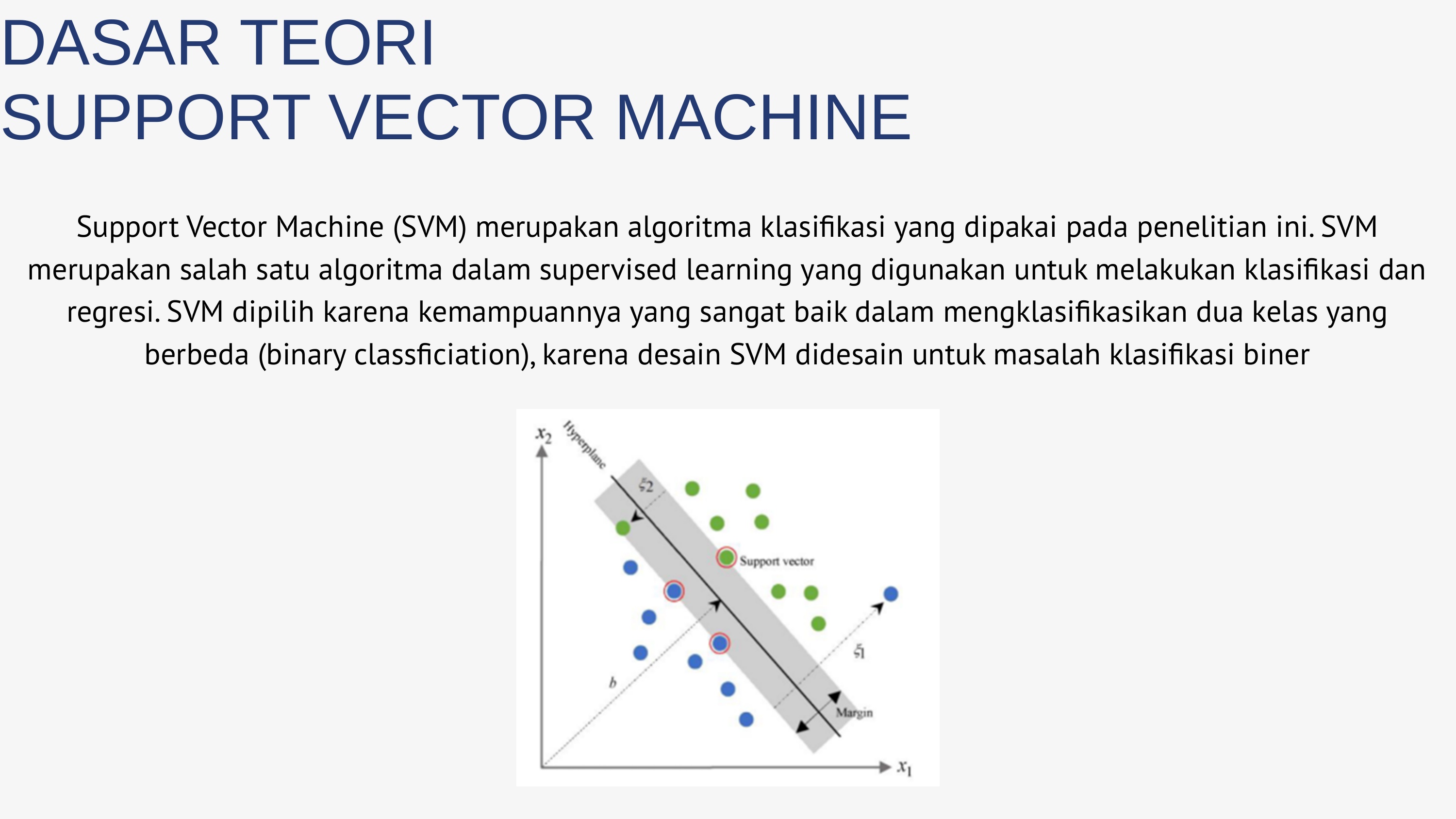

DASAR TEORI
SUPPORT VECTOR MACHINE
Support Vector Machine (SVM) merupakan algoritma klasifikasi yang dipakai pada penelitian ini. SVM merupakan salah satu algoritma dalam supervised learning yang digunakan untuk melakukan klasifikasi dan regresi. SVM dipilih karena kemampuannya yang sangat baik dalam mengklasifikasikan dua kelas yang berbeda (binary classficiation), karena desain SVM didesain untuk masalah klasifikasi biner